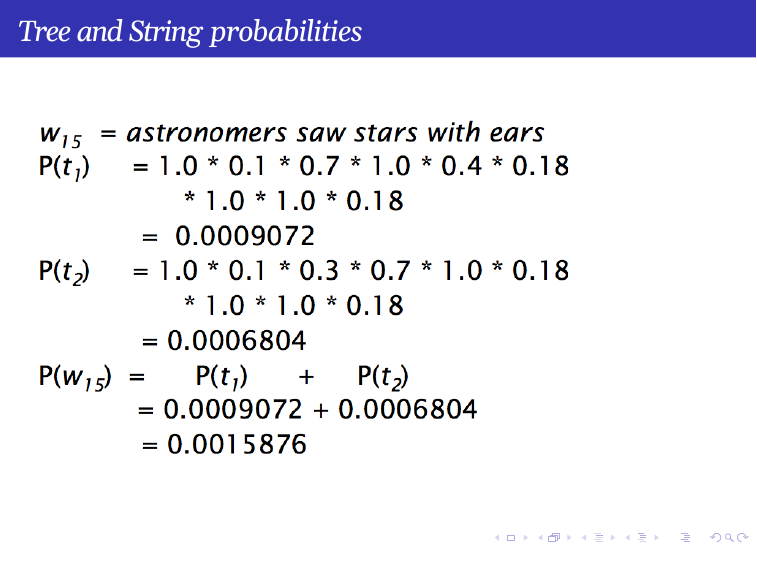

Tree and String probabilities

Syntax
Week 5: Lecture 3
11 / 14